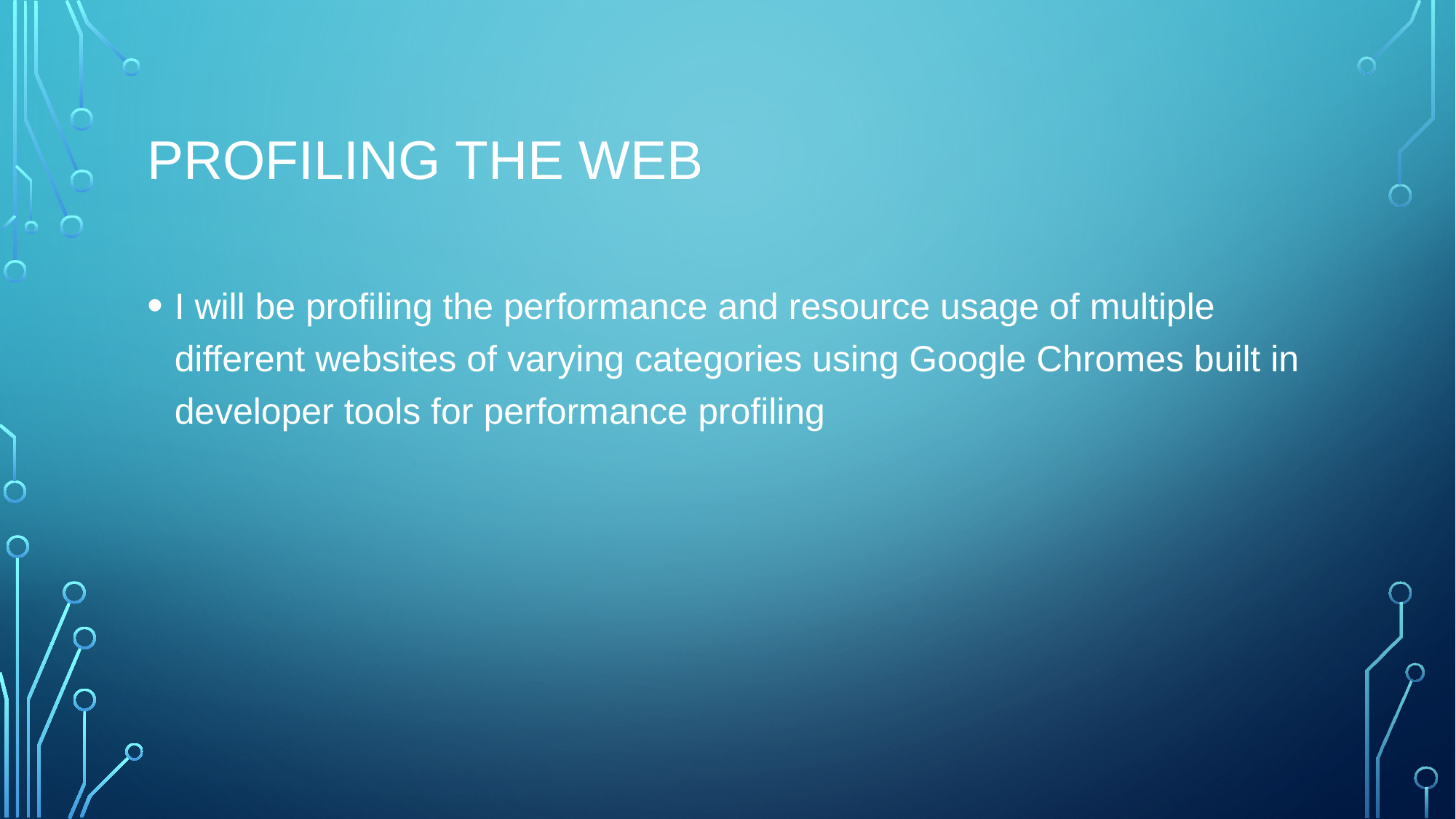

# Profiling the WEB
I will be profiling the performance and resource usage of multiple different websites of varying categories using Google Chromes built in developer tools for performance profiling